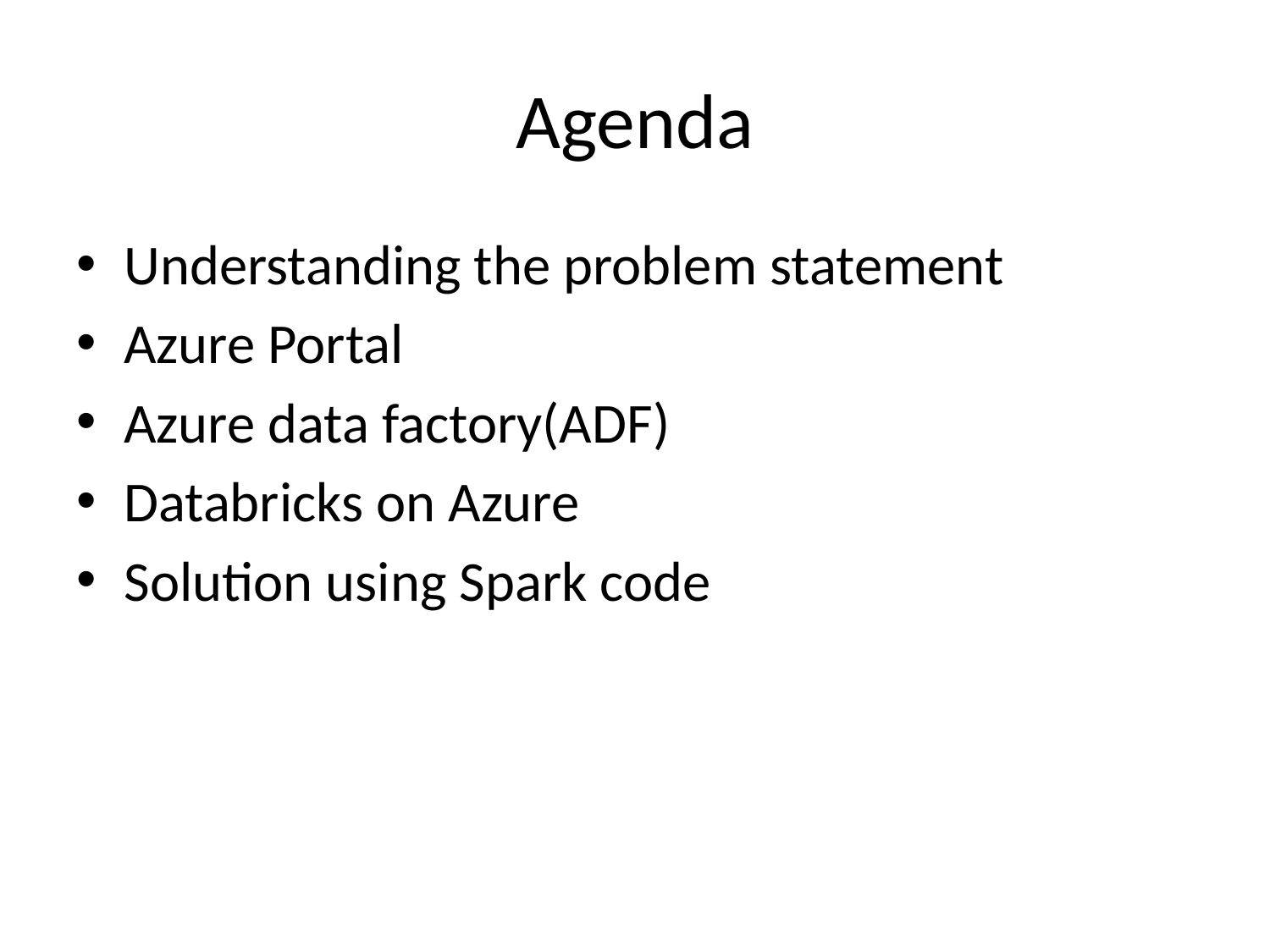

# Agenda
Understanding the problem statement
Azure Portal
Azure data factory(ADF)
Databricks on Azure
Solution using Spark code